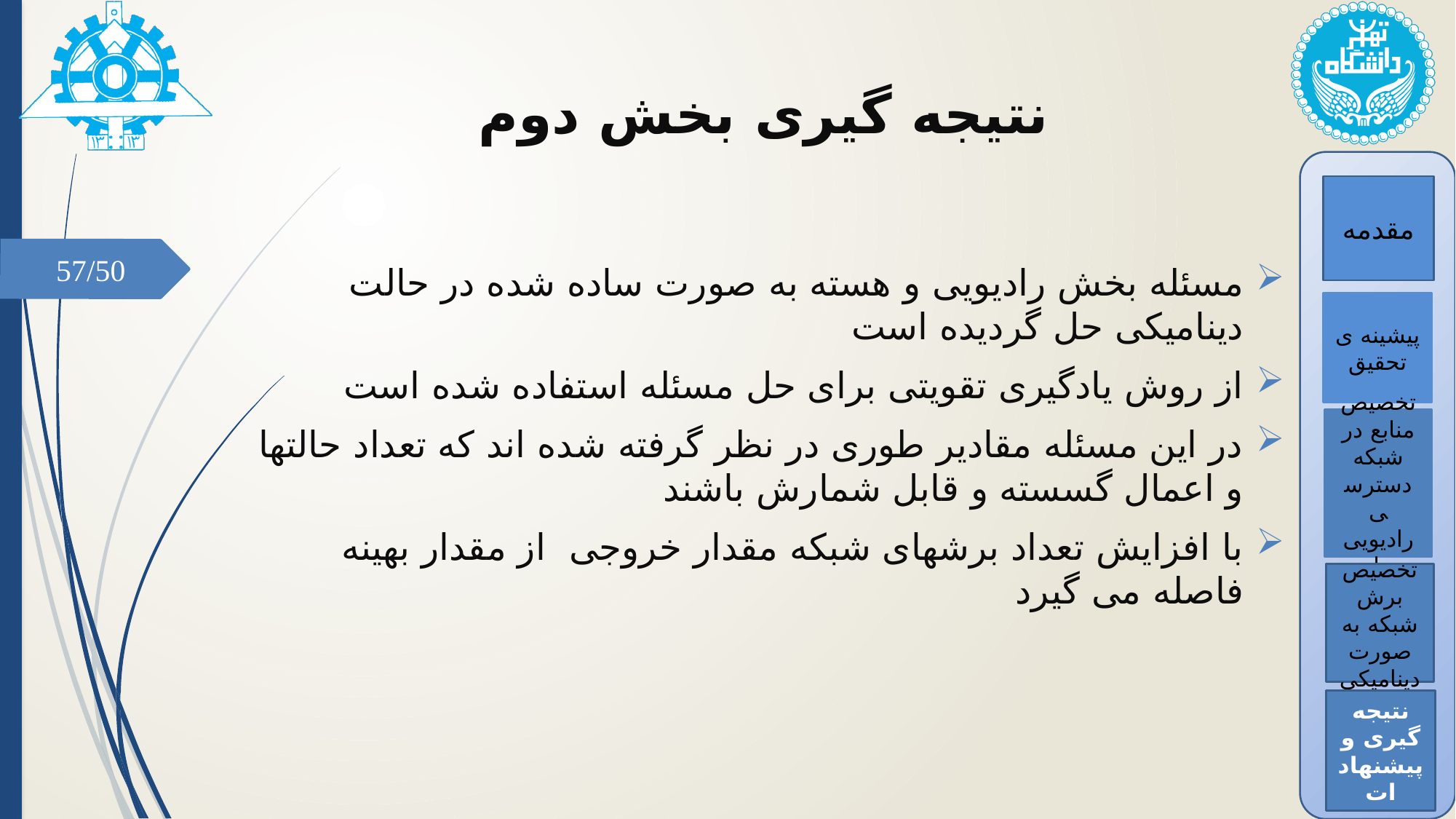

# نتیجه گیری بخش دوم

مقدمه
57/50
مسئله بخش رادیویی و هسته به صورت ساده شده در حالت دینامیکی حل گردیده است
از روش یادگیری تقویتی برای حل مسئله استفاده شده است
در این مسئله مقادیر طوری در نظر گرفته شده اند که تعداد حالتها و اعمال گسسته و قابل شمارش باشند
با افزایش تعداد برشهای شبکه مقدار خروجی  از مقدار بهینه فاصله می گیرد
پیشینه ی تحقیق
تخصیص منابع در شبکه دسترسی رادیویی باز
تخصیص برش شبکه به صورت دینامیکی
نتیجه گیری و پیشنهادات